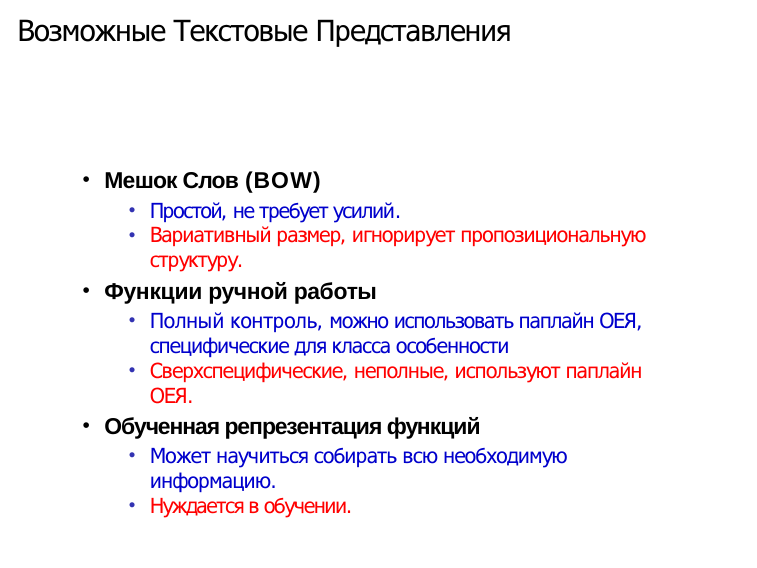

# Возможные Текстовые Представления
Мешок Слов (BOW)
Простой, не требует усилий.
Вариативный размер, игнорирует пропозициональную структуру.
Функции ручной работы
Полный контроль, можно использовать паплайн ОЕЯ, специфические для класса особенности
Сверхспецифические, неполные, используют паплайн ОЕЯ.
Обученная репрезентация функций
Может научиться собирать всю необходимую информацию.
Нуждается в обучении.